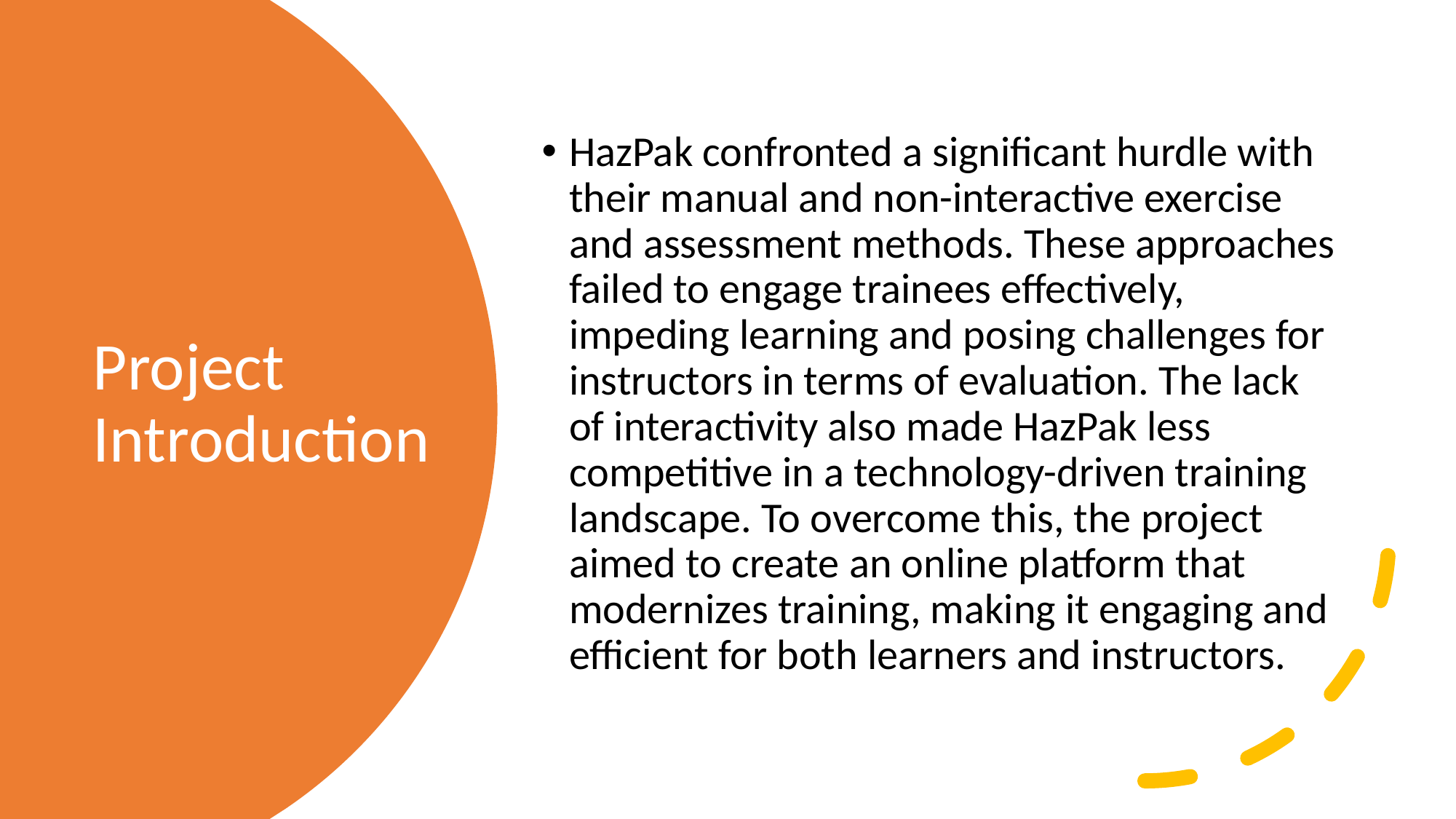

HazPak confronted a significant hurdle with their manual and non-interactive exercise and assessment methods. These approaches failed to engage trainees effectively, impeding learning and posing challenges for instructors in terms of evaluation. The lack of interactivity also made HazPak less competitive in a technology-driven training landscape. To overcome this, the project aimed to create an online platform that modernizes training, making it engaging and efficient for both learners and instructors.
# Project Introduction